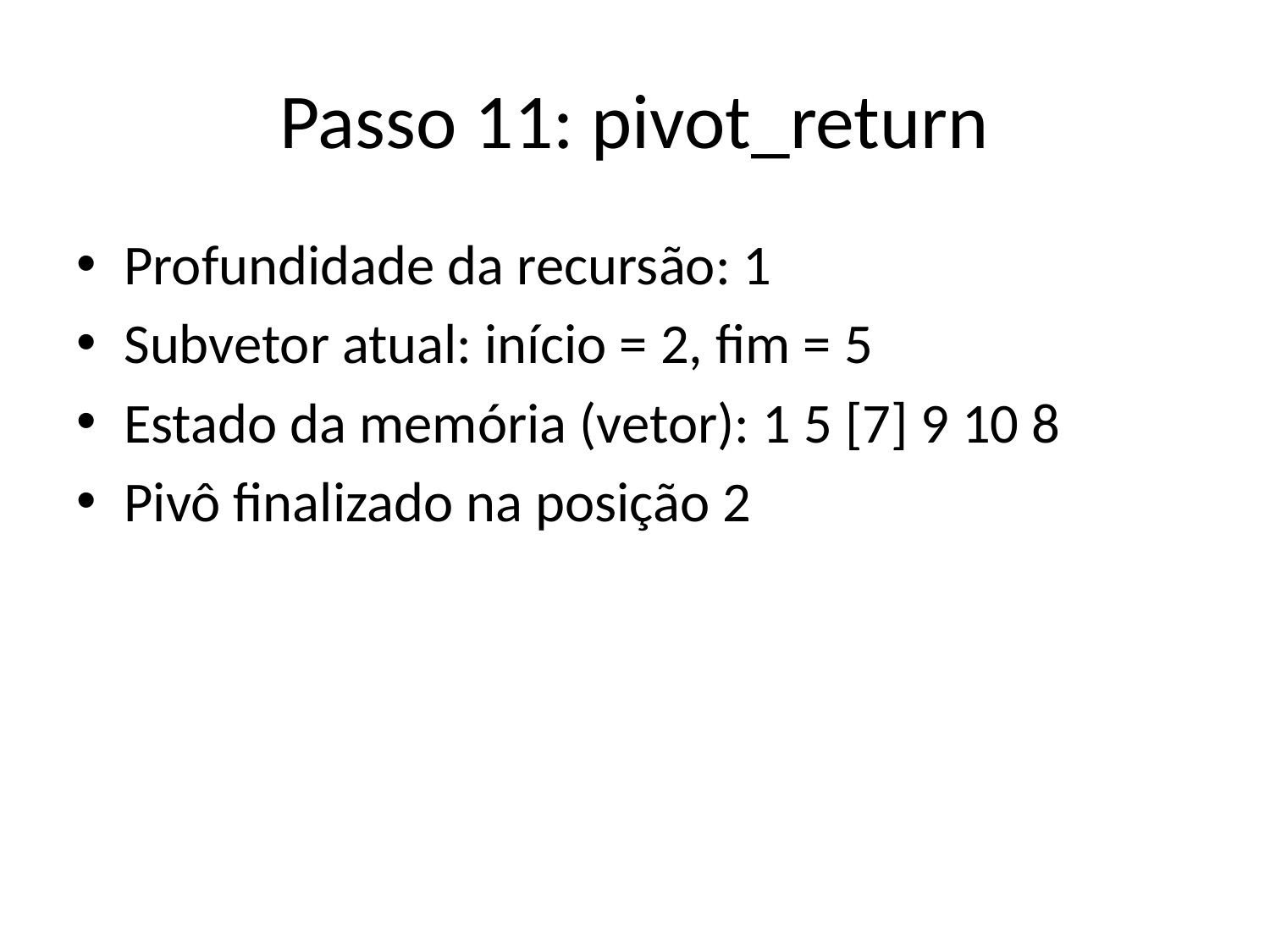

# Passo 11: pivot_return
Profundidade da recursão: 1
Subvetor atual: início = 2, fim = 5
Estado da memória (vetor): 1 5 [7] 9 10 8
Pivô finalizado na posição 2